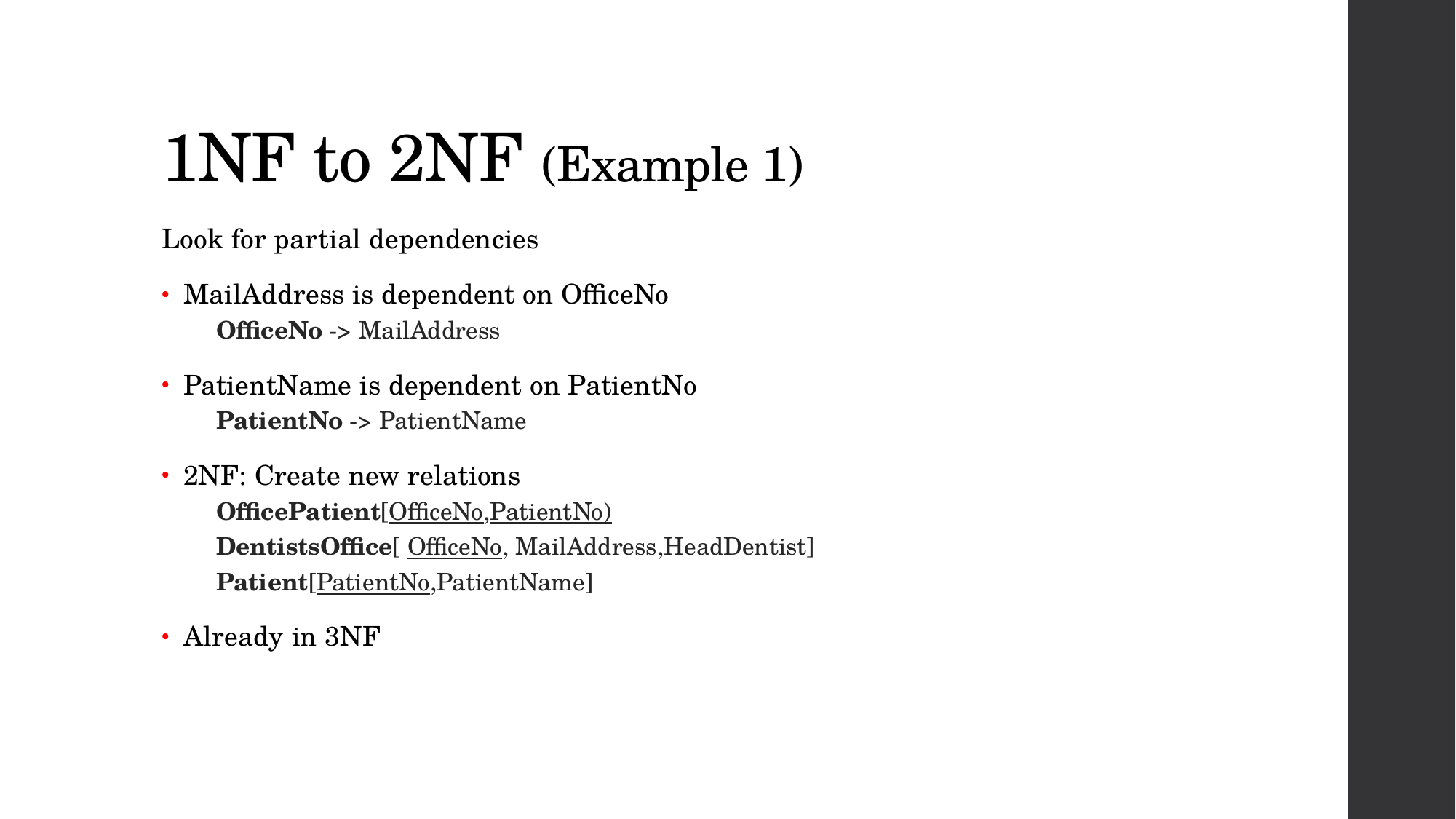

# 1NF to 2NF (Example 1)
Look for partial dependencies
MailAddress is dependent on OfficeNo
OfficeNo -> MailAddress
PatientName is dependent on PatientNo
PatientNo -> PatientName
2NF: Create new relations
OfficePatient[OfficeNo,PatientNo)
DentistsOffice[ OfficeNo, MailAddress,HeadDentist]
Patient[PatientNo,PatientName]
Already in 3NF